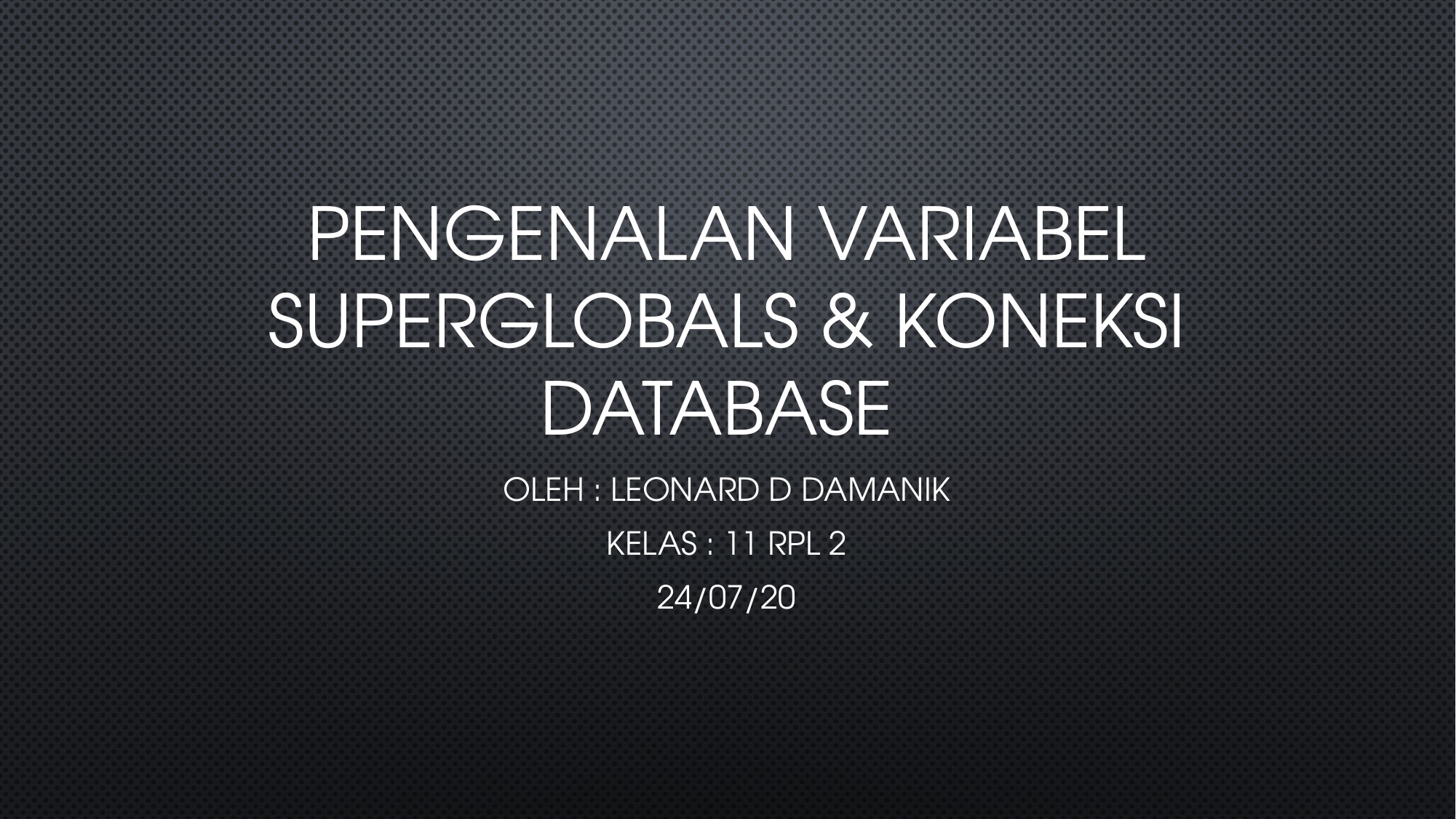

# Pengenalan variabel superglobals & koneksi database
Oleh : leonard d damanik
Kelas : 11 rpl 2
24/07/20